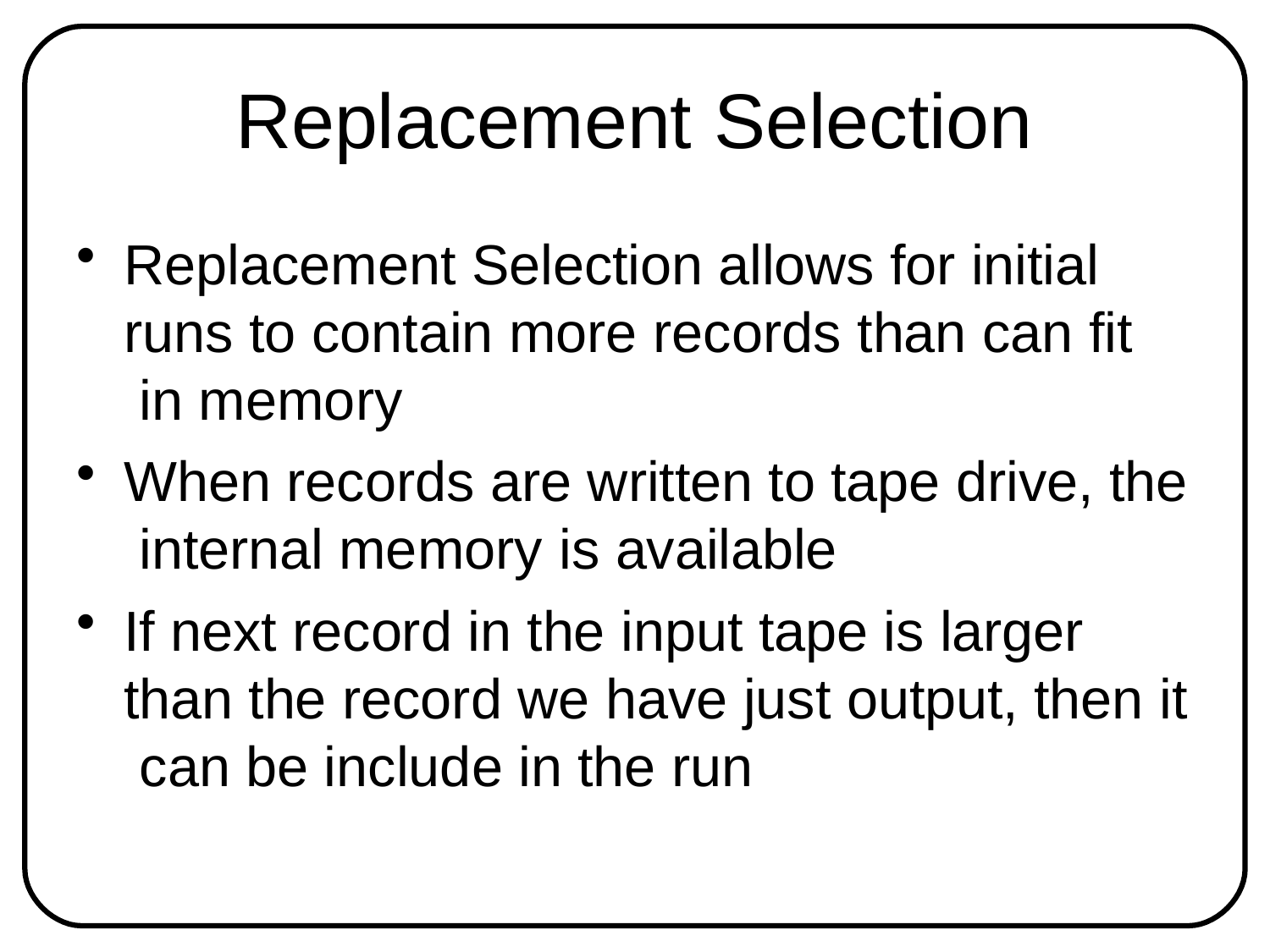

# Replacement Selection
Replacement Selection allows for initial  runs to contain more records than can fit  in memory
When records are written to tape drive, the  internal memory is available
If next record in the input tape is larger  than the record we have just output, then it  can be include in the run